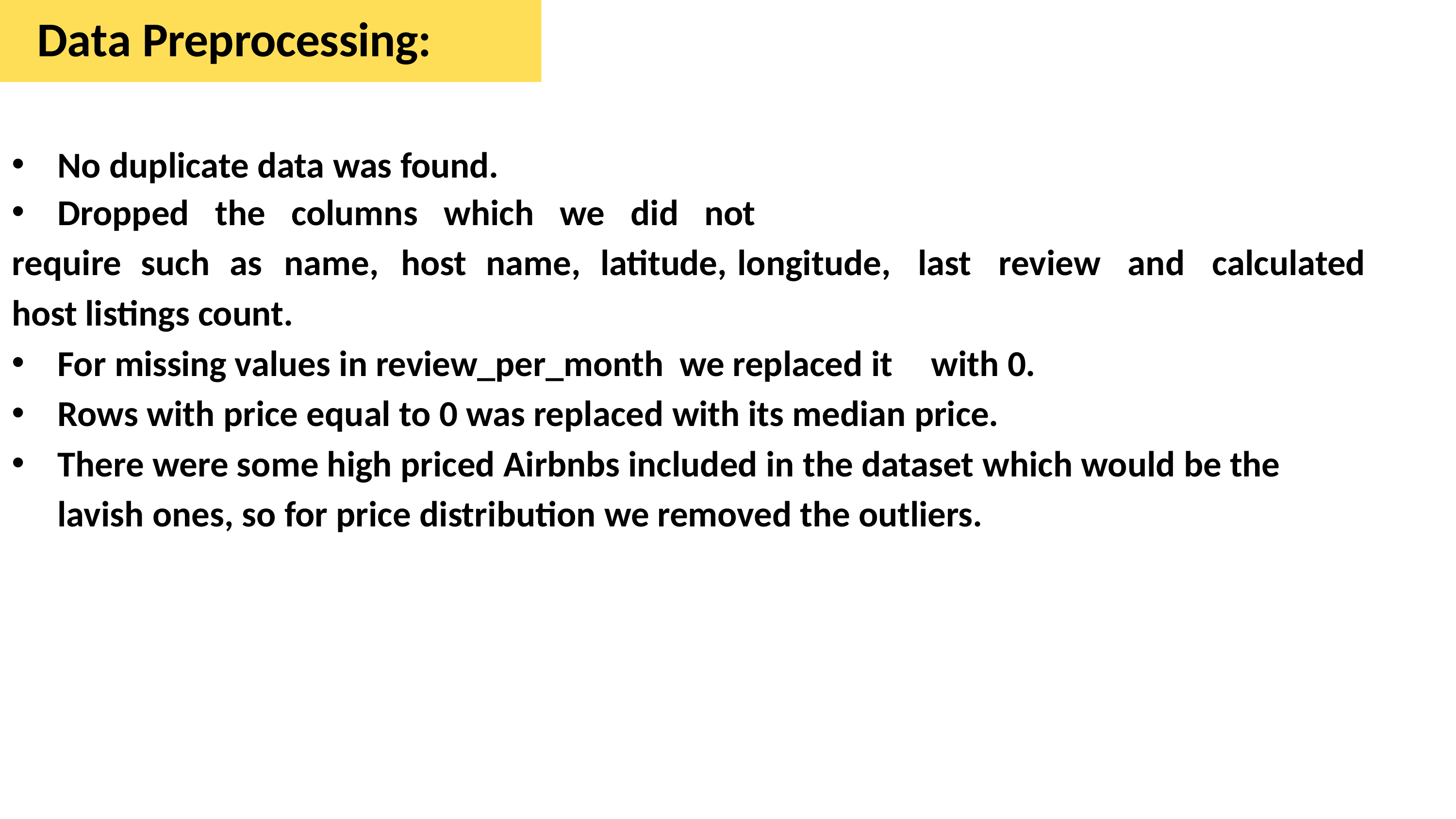

# Data Preprocessing:

No duplicate data was found.
Dropped  the  columns  which  we  did  not
require such as  name,  host name, latitude, longitude,  last  review  and  calculated  host listings count.
For missing values in review_per_month	we replaced it	with 0.
Rows with price equal to 0 was replaced with its median price.
There were some high priced Airbnbs included in the dataset which would be the lavish ones, so for price distribution we removed the outliers.